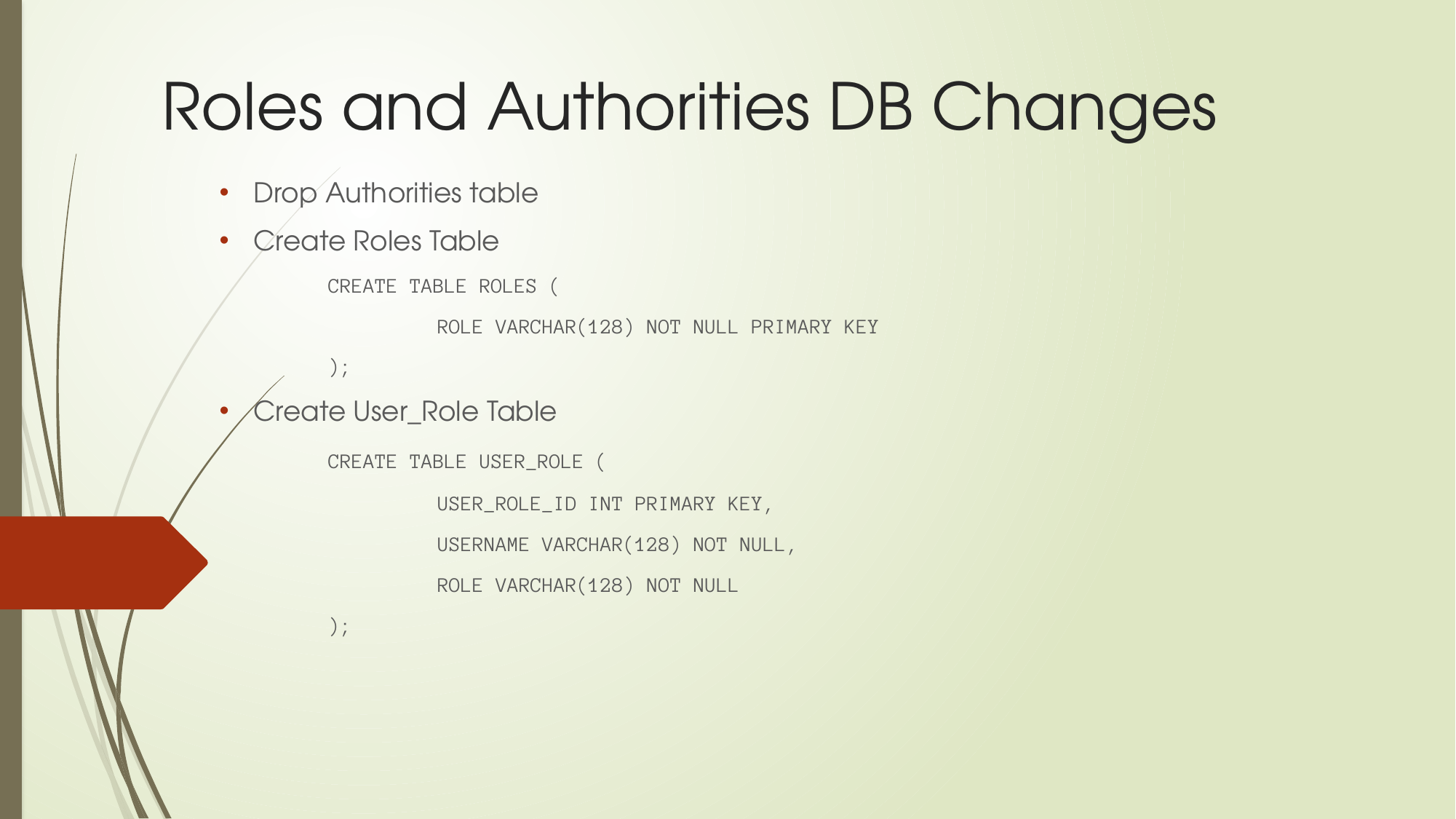

# Roles and Authorities DB Changes
Drop Authorities table
Create Roles Table
	CREATE TABLE ROLES (
    		ROLE VARCHAR(128) NOT NULL PRIMARY KEY
	);
Create User_Role Table
	CREATE TABLE USER_ROLE (
		USER_ROLE_ID INT PRIMARY KEY,
    		USERNAME VARCHAR(128) NOT NULL,
    		ROLE VARCHAR(128) NOT NULL
	);